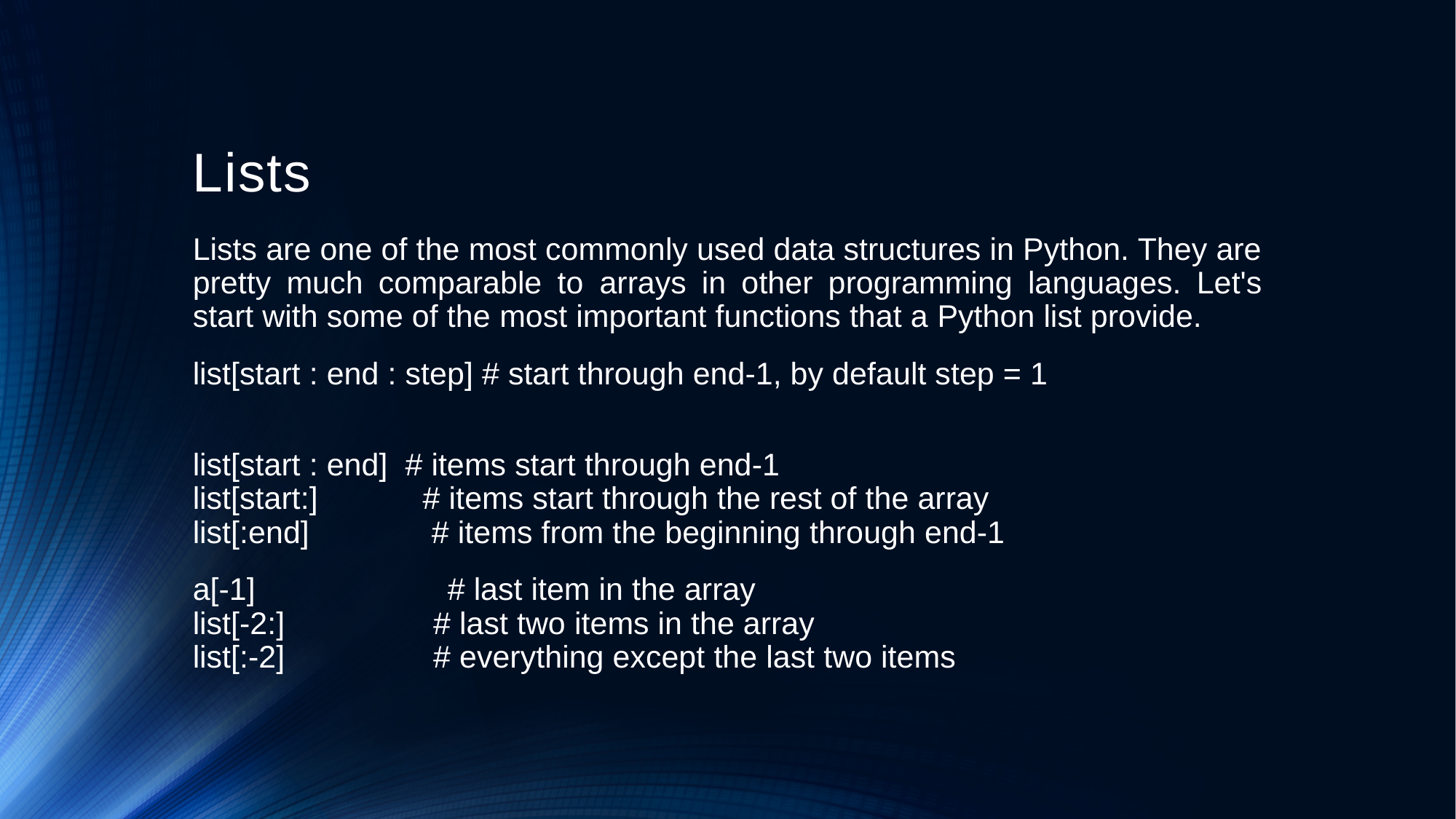

# Lists
Lists are one of the most commonly used data structures in Python. They are pretty much comparable to arrays in other programming languages. Let's start with some of the most important functions that a Python list provide.
list[start : end : step] # start through end-1, by default step = 1
list[start : end]  # items start through end-1
list[start:]            # items start through the rest of the array
list[:end]              # items from the beginning through end-1
a[-1]                      # last item in the array
list[-2:]                 # last two items in the array
list[:-2]                 # everything except the last two items